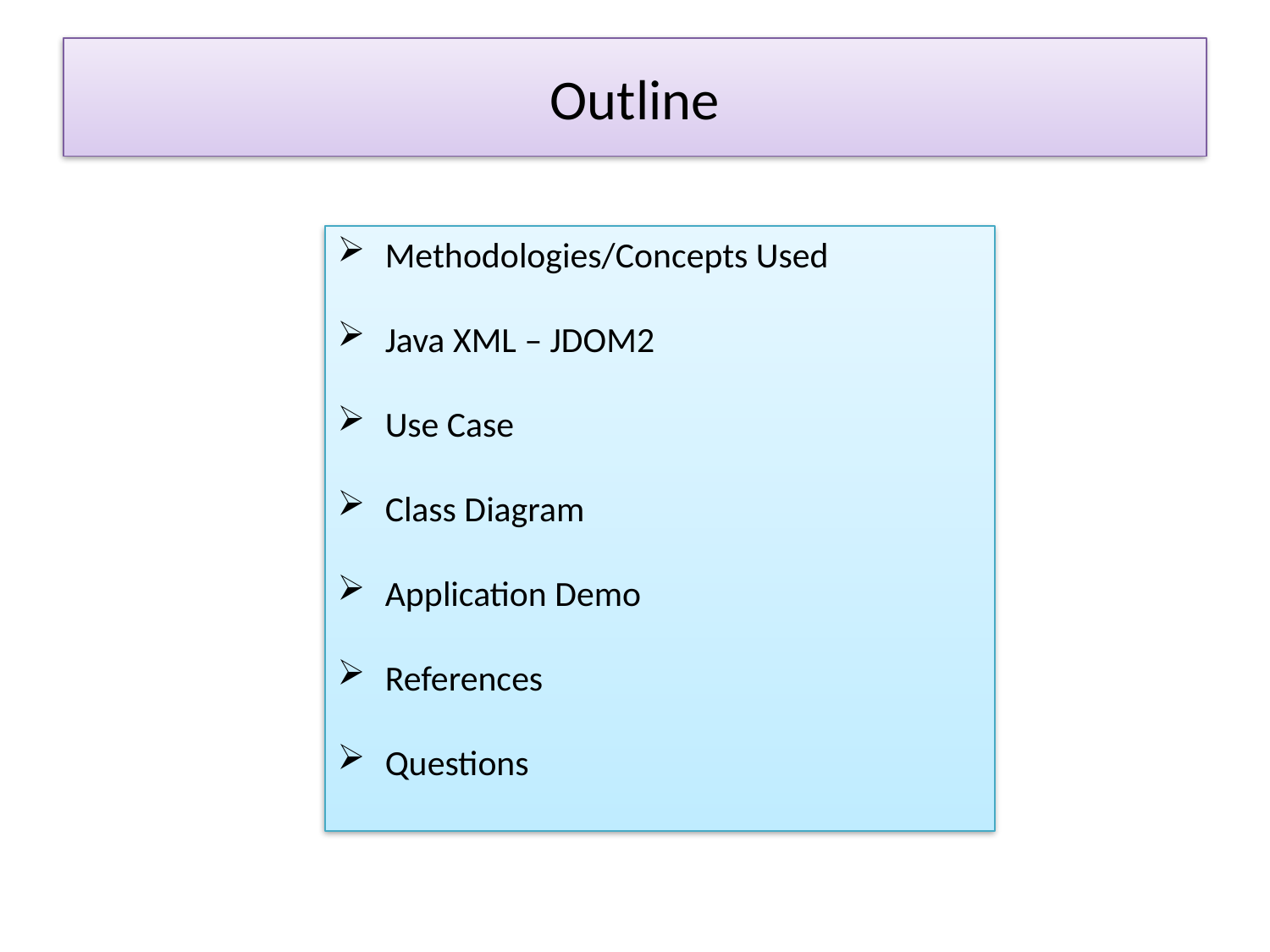

Outline
Methodologies/Concepts Used

Java XML – JDOM2

Use Case

Class Diagram

Application Demo

References

Questions